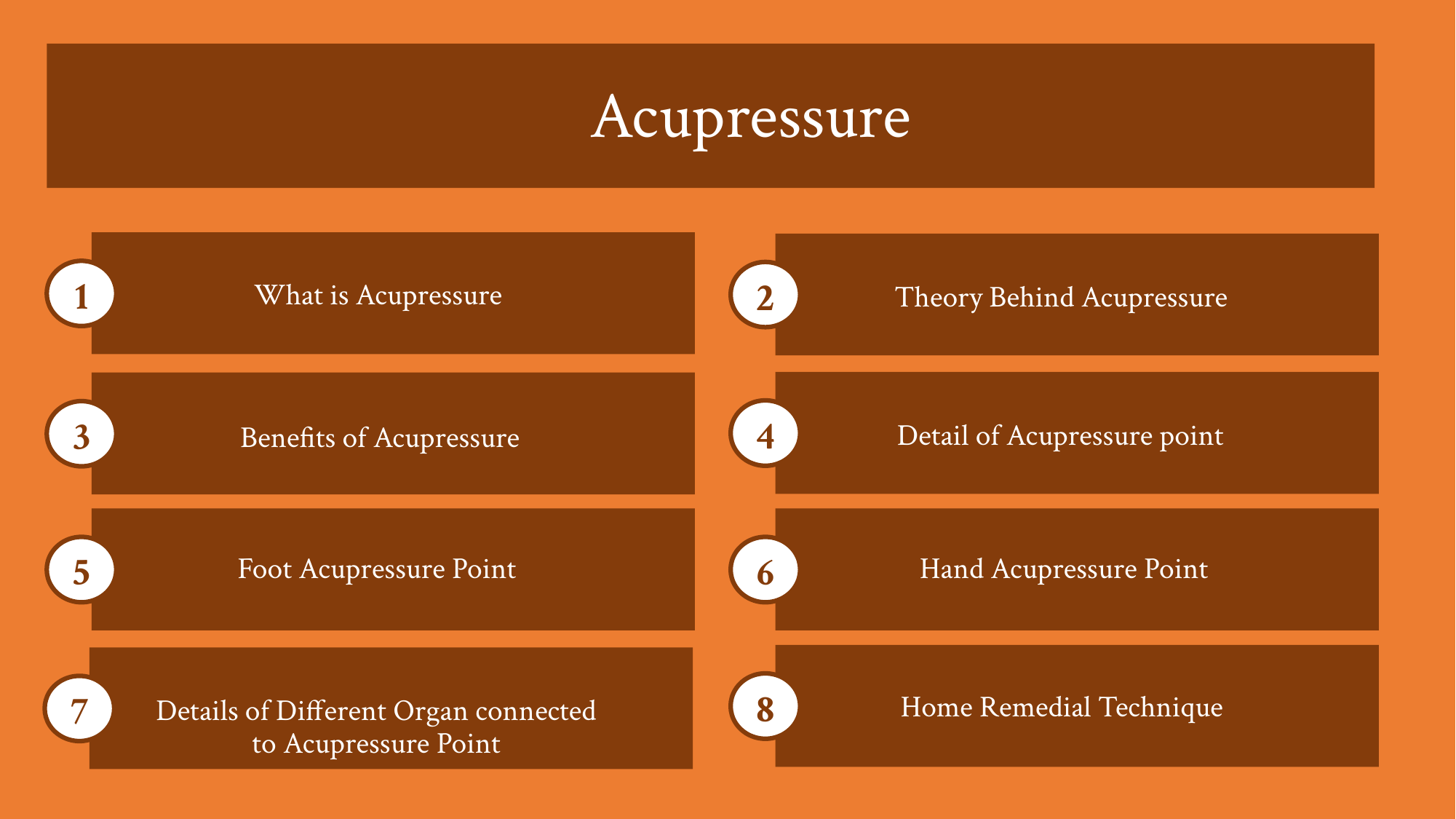

# Acupressure
What is Acupressure
Theory Behind Acupressure
Detail of Acupressure point
Benefits of Acupressure
Foot Acupressure Point
Hand Acupressure Point
Home Remedial Technique
Details of Different Organ connected to Acupressure Point